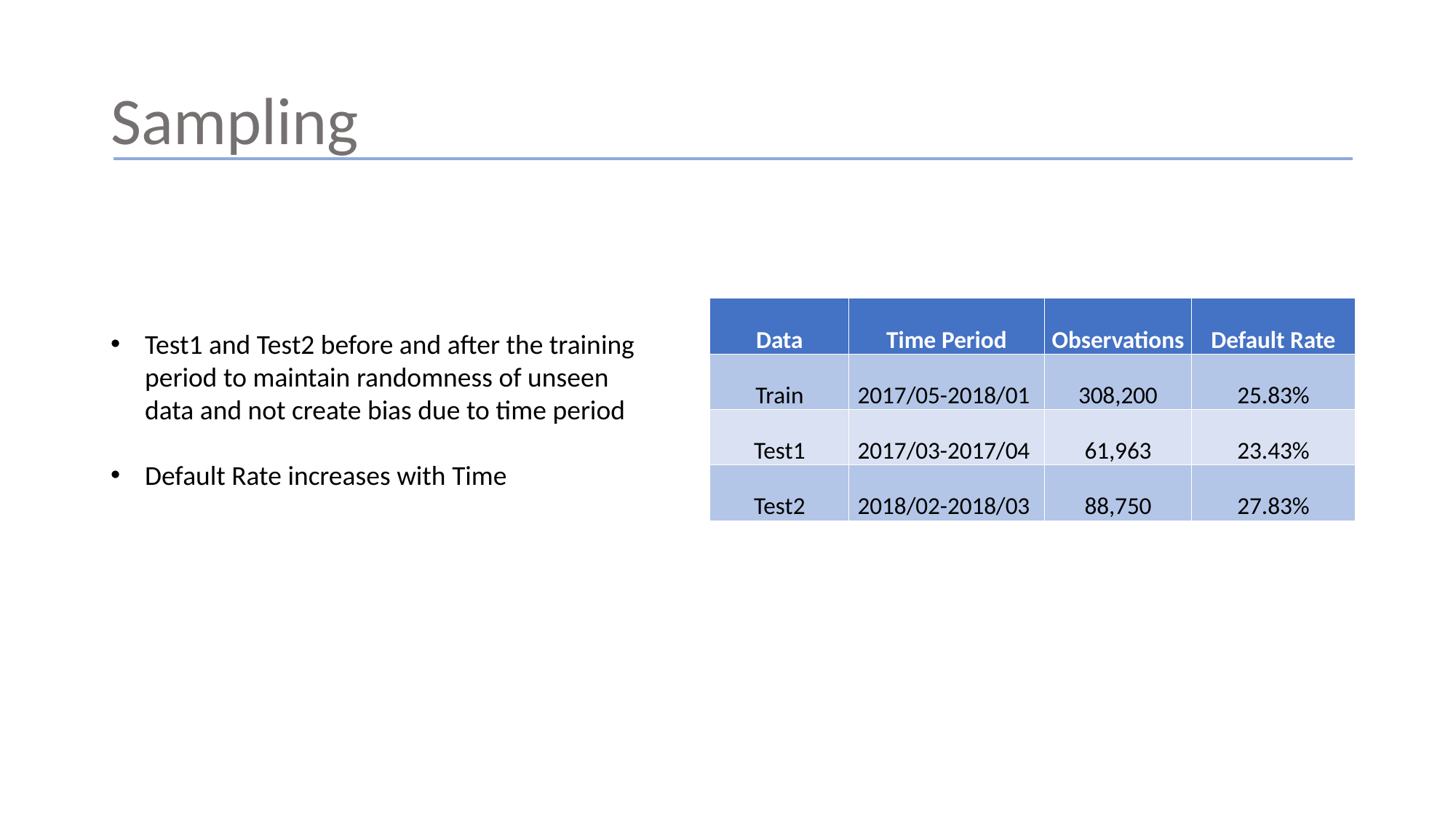

# Sampling
| Data | Time Period | Observations | Default Rate |
| --- | --- | --- | --- |
| Train | 2017/05-2018/01 | 308,200 | 25.83% |
| Test1 | 2017/03-2017/04 | 61,963 | 23.43% |
| Test2 | 2018/02-2018/03 | 88,750 | 27.83% |
Test1 and Test2 before and after the training period to maintain randomness of unseen data and not create bias due to time period

Default Rate increases with Time